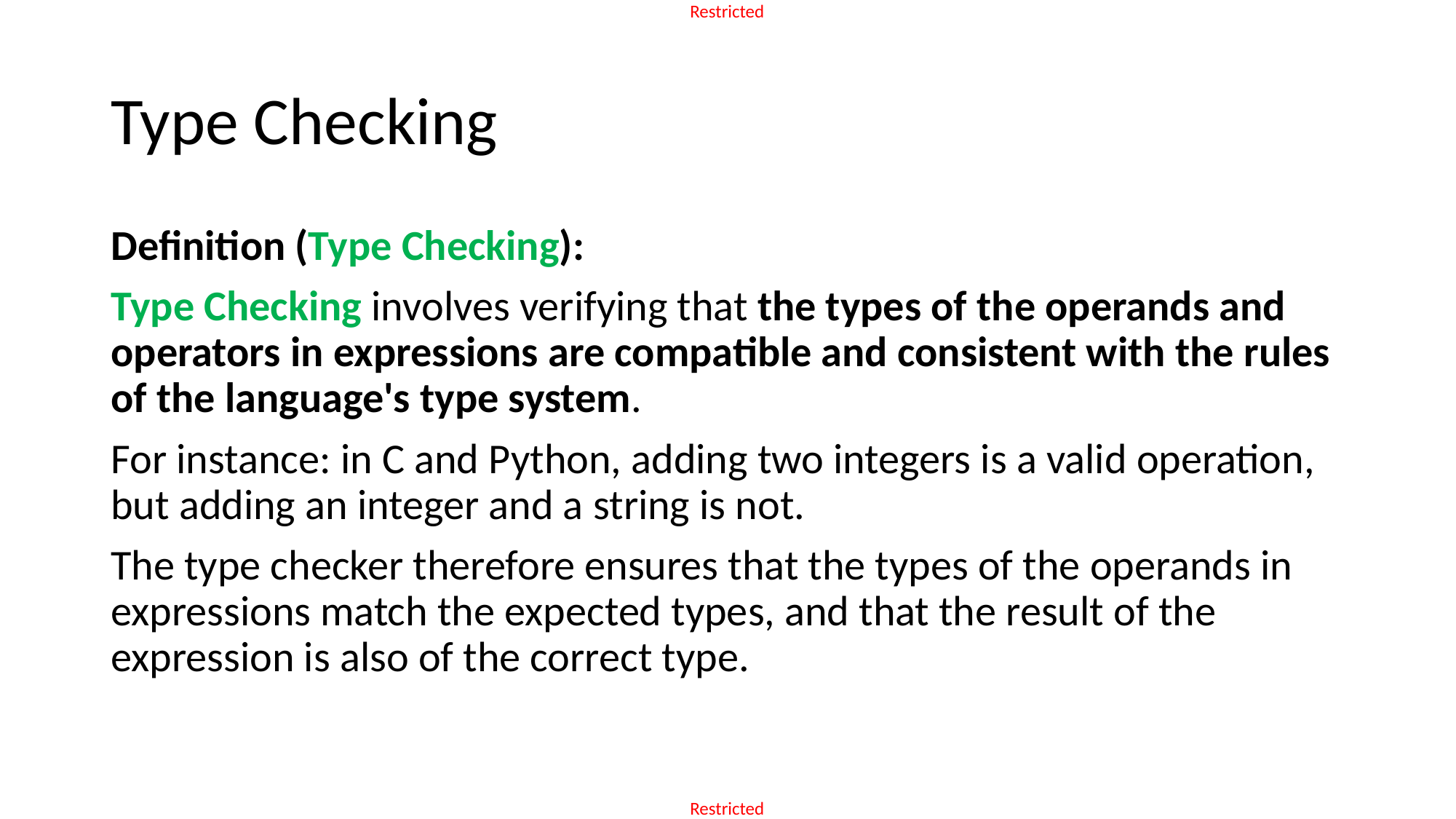

# Type Checking
Definition (Type Checking):
Type Checking involves verifying that the types of the operands and operators in expressions are compatible and consistent with the rules of the language's type system.
For instance: in C and Python, adding two integers is a valid operation, but adding an integer and a string is not.
The type checker therefore ensures that the types of the operands in expressions match the expected types, and that the result of the expression is also of the correct type.